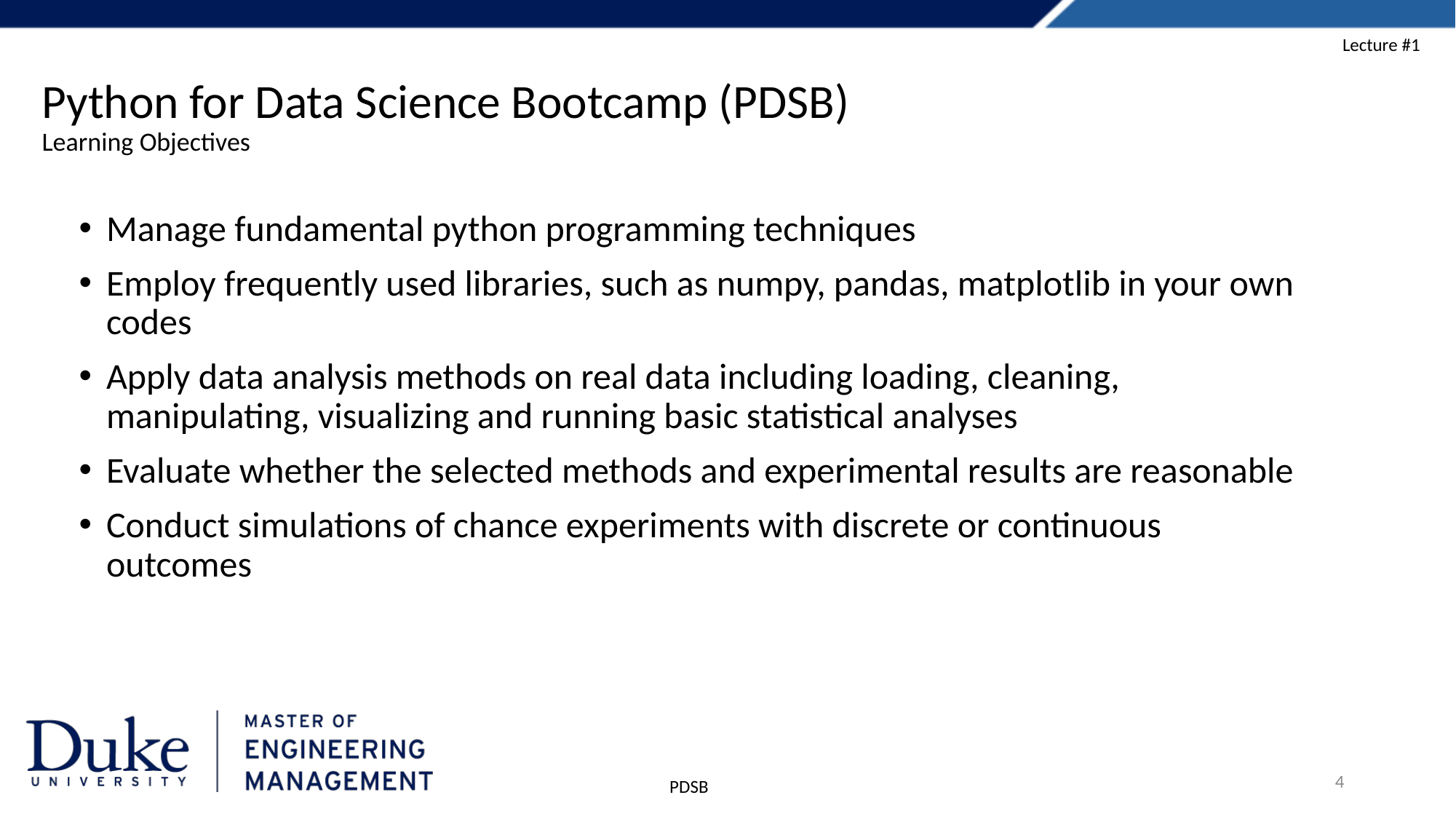

Lecture #1
# Python for Data Science Bootcamp (PDSB) Learning Objectives
Manage fundamental python programming techniques
Employ frequently used libraries, such as numpy, pandas, matplotlib in your own codes
Apply data analysis methods on real data including loading, cleaning, manipulating, visualizing and running basic statistical analyses
Evaluate whether the selected methods and experimental results are reasonable
Conduct simulations of chance experiments with discrete or continuous outcomes

4
PDSB